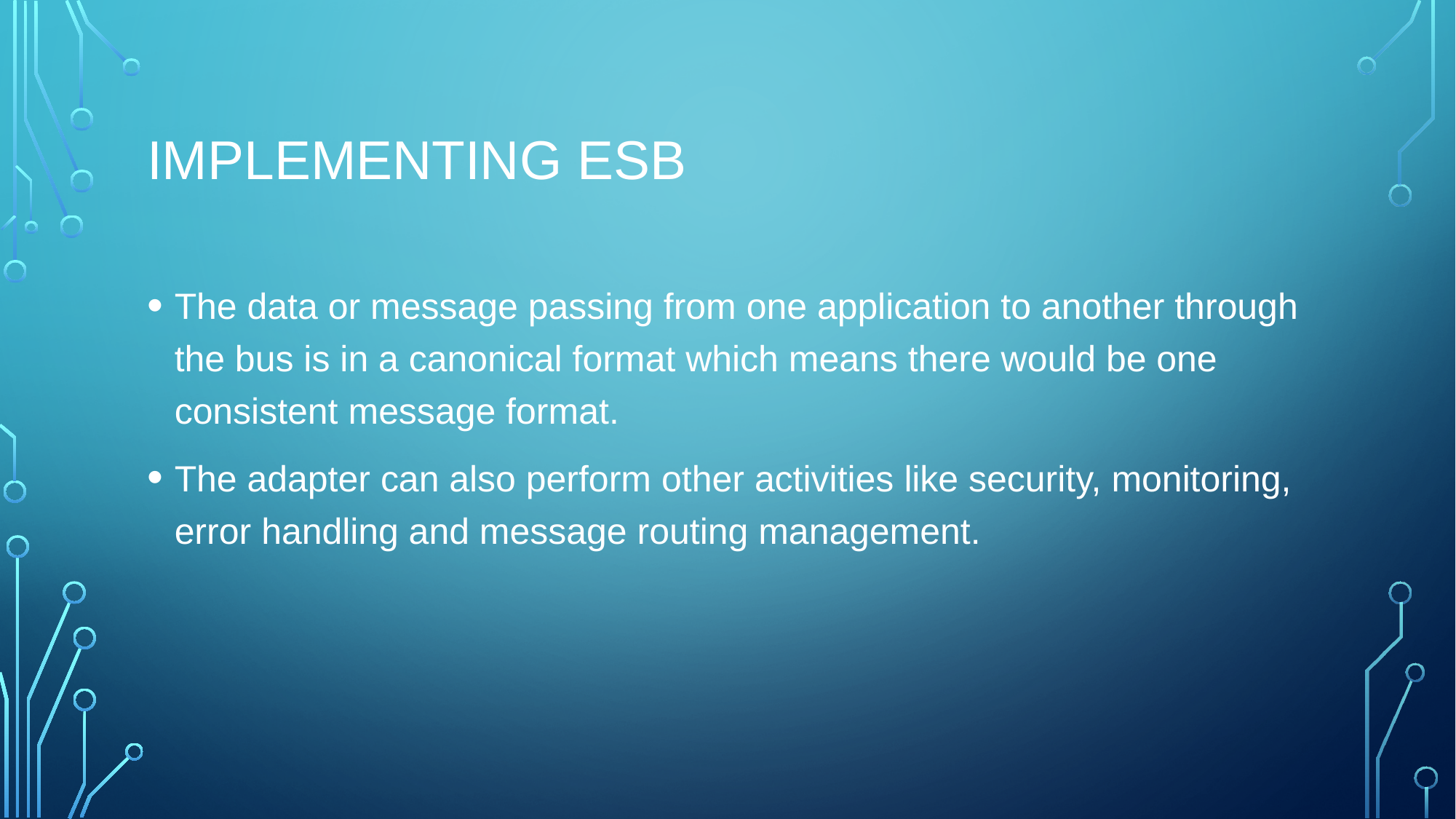

# Implementing ESB
The data or message passing from one application to another through the bus is in a canonical format which means there would be one consistent message format.
The adapter can also perform other activities like security, monitoring, error handling and message routing management.